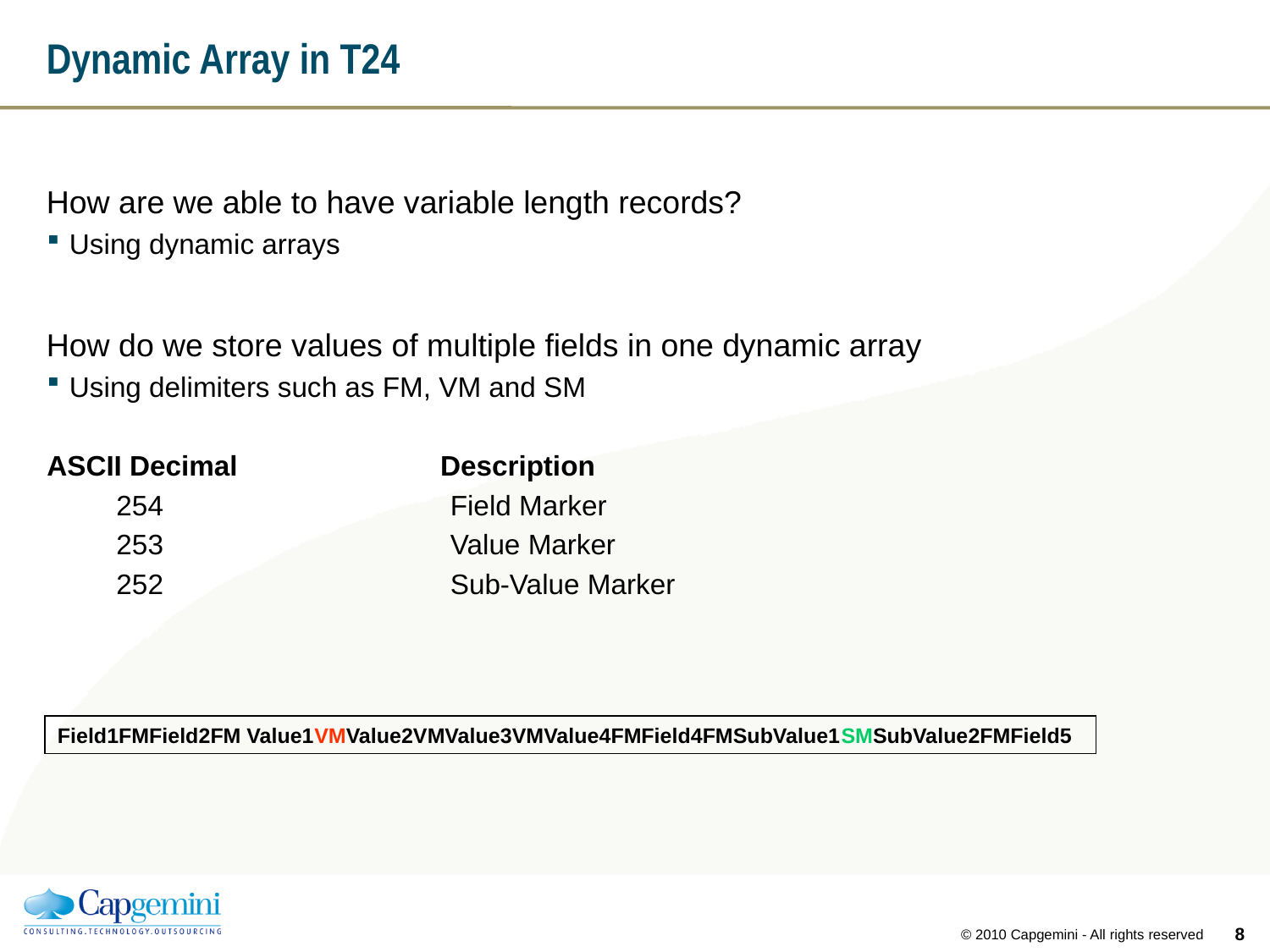

# Dynamic Array in T24
How are we able to have variable length records?
Using dynamic arrays

How do we store values of multiple fields in one dynamic array
Using delimiters such as FM, VM and SM

ASCII Decimal	               Description
	      254			Field Marker
	      253			Value Marker
	      252			Sub-Value Marker

Field1FMField2FM Value1VMValue2VMValue3VMValue4FMField4FMSubValue1SMSubValue2FMField5
8
© 2010 Capgemini - All rights reserved